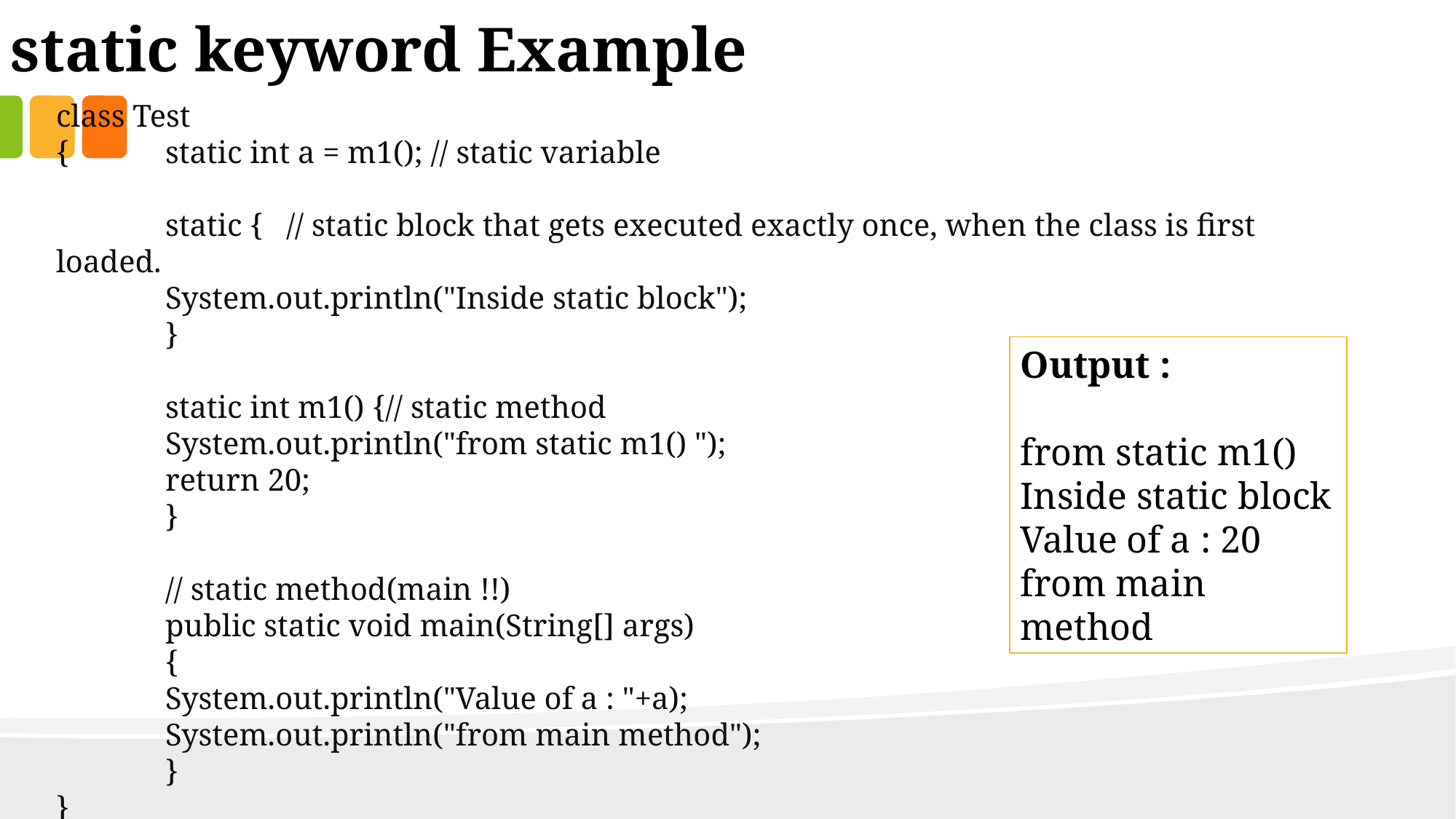

static keyword Example
class Test
{	static int a = m1(); // static variable

	static {   // static block that gets executed exactly once, when the class is first loaded.
	System.out.println("Inside static block");
	}

	static int m1() {// static method
	System.out.println("from static m1() ");
	return 20;
	}

	// static method(main !!)
	public static void main(String[] args)
	{
	System.out.println("Value of a : "+a);
	System.out.println("from main method");
	}
}

Output :

from static m1()
Inside static block
Value of a : 20
from main method